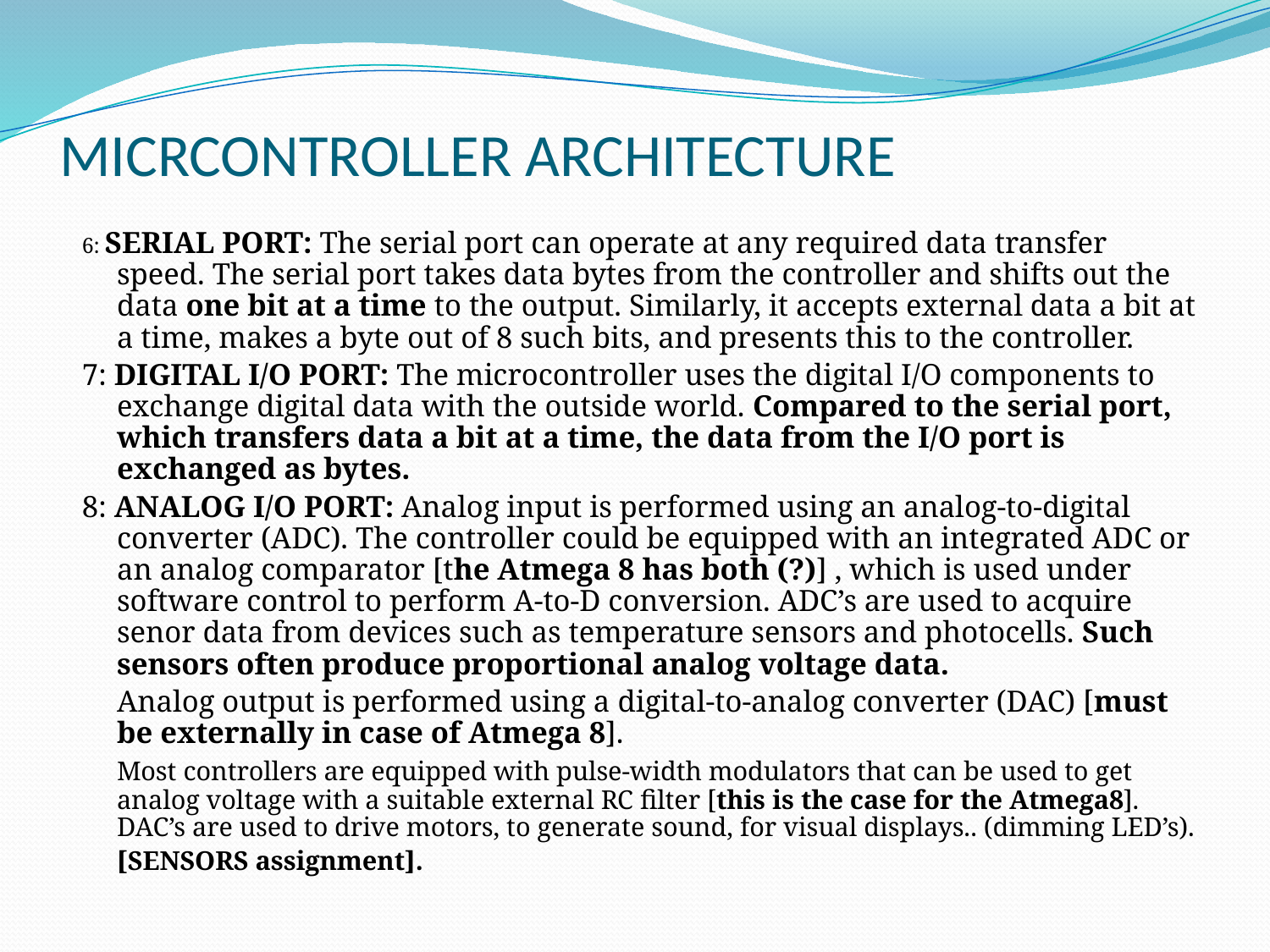

# MICRCONTROLLER ARCHITECTURE
6: SERIAL PORT: The serial port can operate at any required data transfer speed. The serial port takes data bytes from the controller and shifts out the data one bit at a time to the output. Similarly, it accepts external data a bit at a time, makes a byte out of 8 such bits, and presents this to the controller.
7: DIGITAL I/O PORT: The microcontroller uses the digital I/O components to exchange digital data with the outside world. Compared to the serial port, which transfers data a bit at a time, the data from the I/O port is exchanged as bytes.
8: ANALOG I/O PORT: Analog input is performed using an analog-to-digital converter (ADC). The controller could be equipped with an integrated ADC or an analog comparator [the Atmega 8 has both (?)] , which is used under software control to perform A-to-D conversion. ADC’s are used to acquire senor data from devices such as temperature sensors and photocells. Such sensors often produce proportional analog voltage data.
	Analog output is performed using a digital-to-analog converter (DAC) [must be externally in case of Atmega 8].
	Most controllers are equipped with pulse-width modulators that can be used to get analog voltage with a suitable external RC filter [this is the case for the Atmega8]. DAC’s are used to drive motors, to generate sound, for visual displays.. (dimming LED’s).
	[SENSORS assignment].